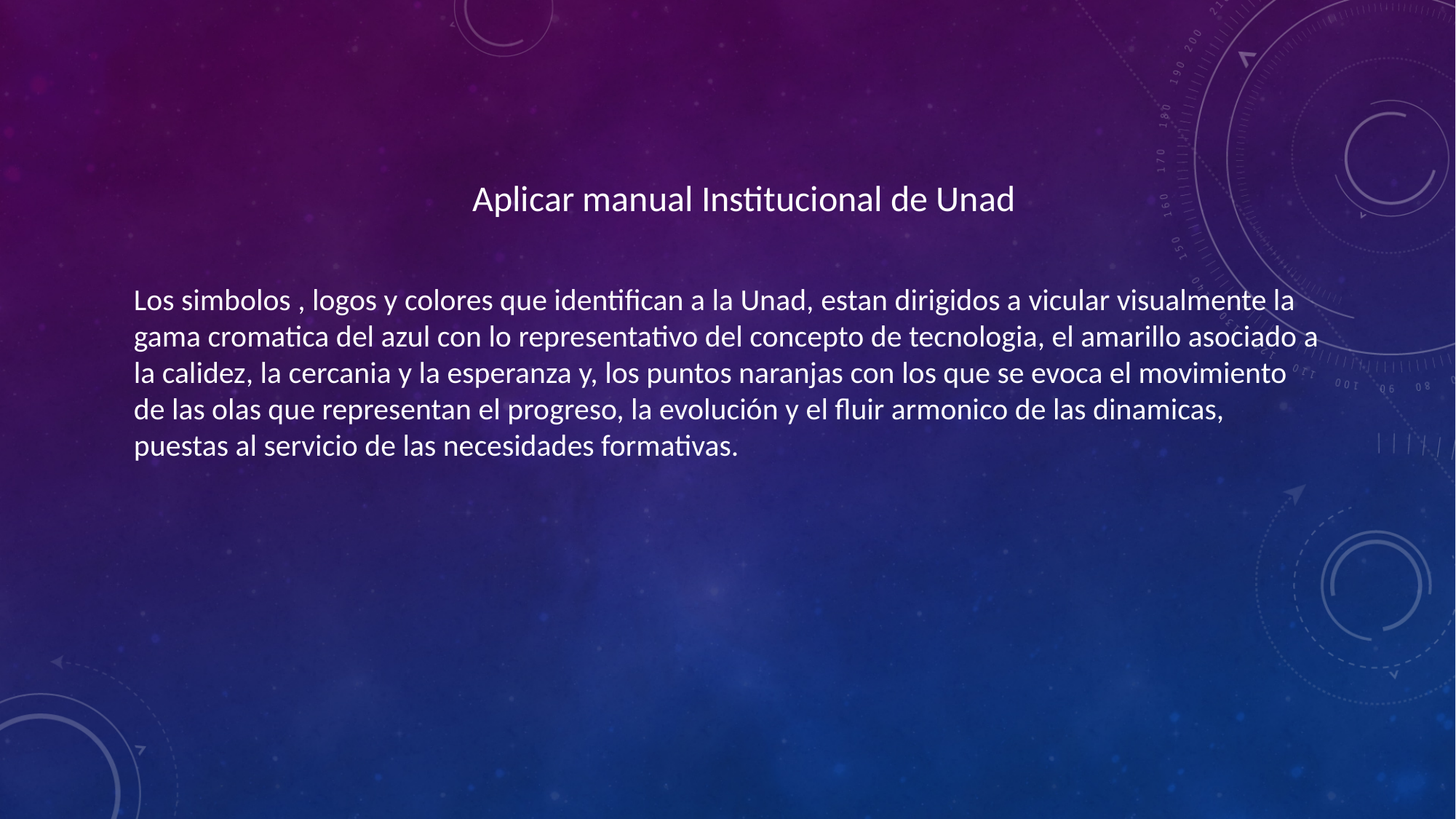

Aplicar manual Institucional de Unad
Los simbolos , logos y colores que identifican a la Unad, estan dirigidos a vicular visualmente la gama cromatica del azul con lo representativo del concepto de tecnologia, el amarillo asociado a la calidez, la cercania y la esperanza y, los puntos naranjas con los que se evoca el movimiento de las olas que representan el progreso, la evolución y el fluir armonico de las dinamicas, puestas al servicio de las necesidades formativas.